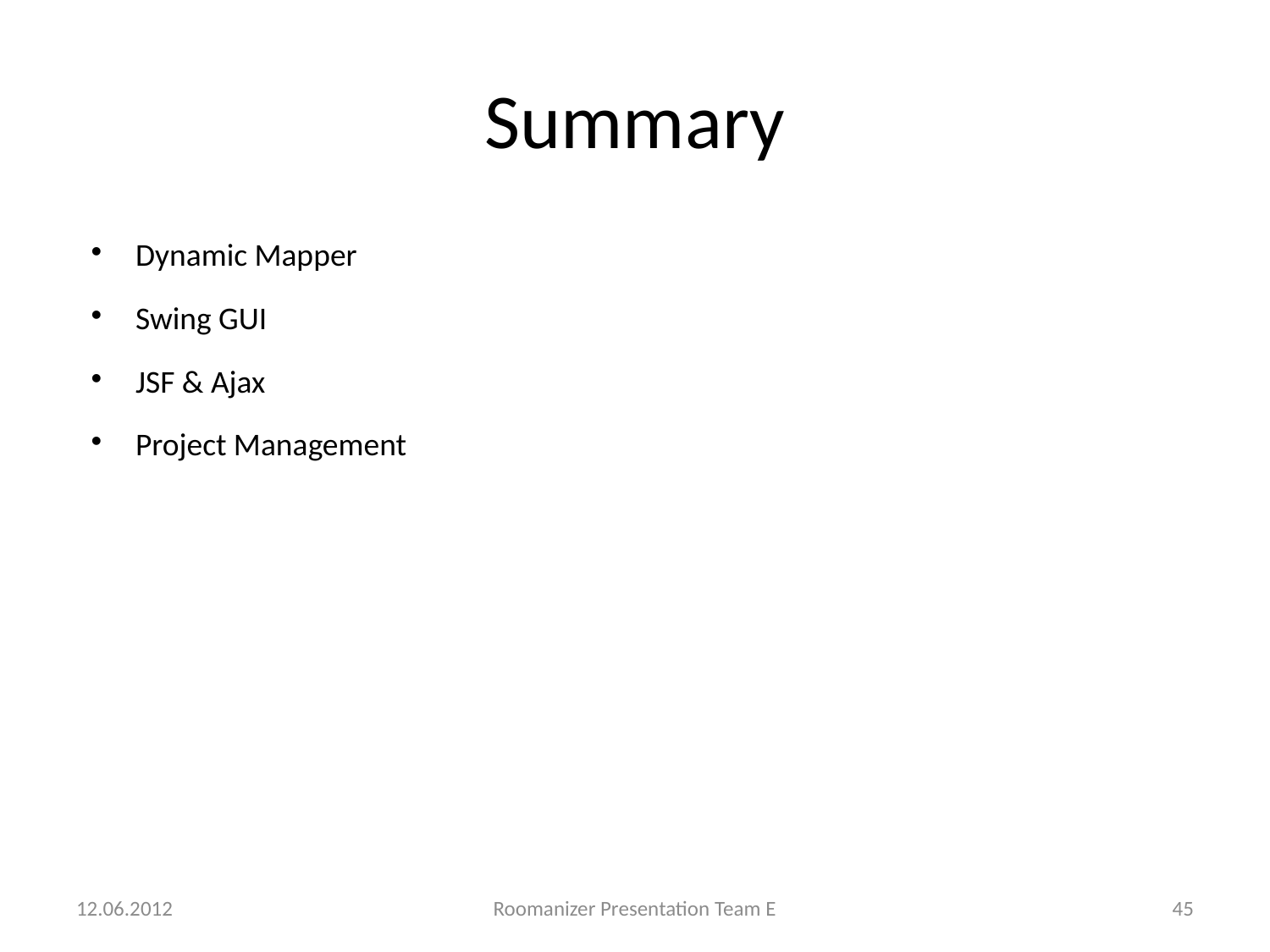

Summary
Dynamic Mapper
Swing GUI
JSF & Ajax
Project Management
12.06.2012
Roomanizer Presentation Team E
45